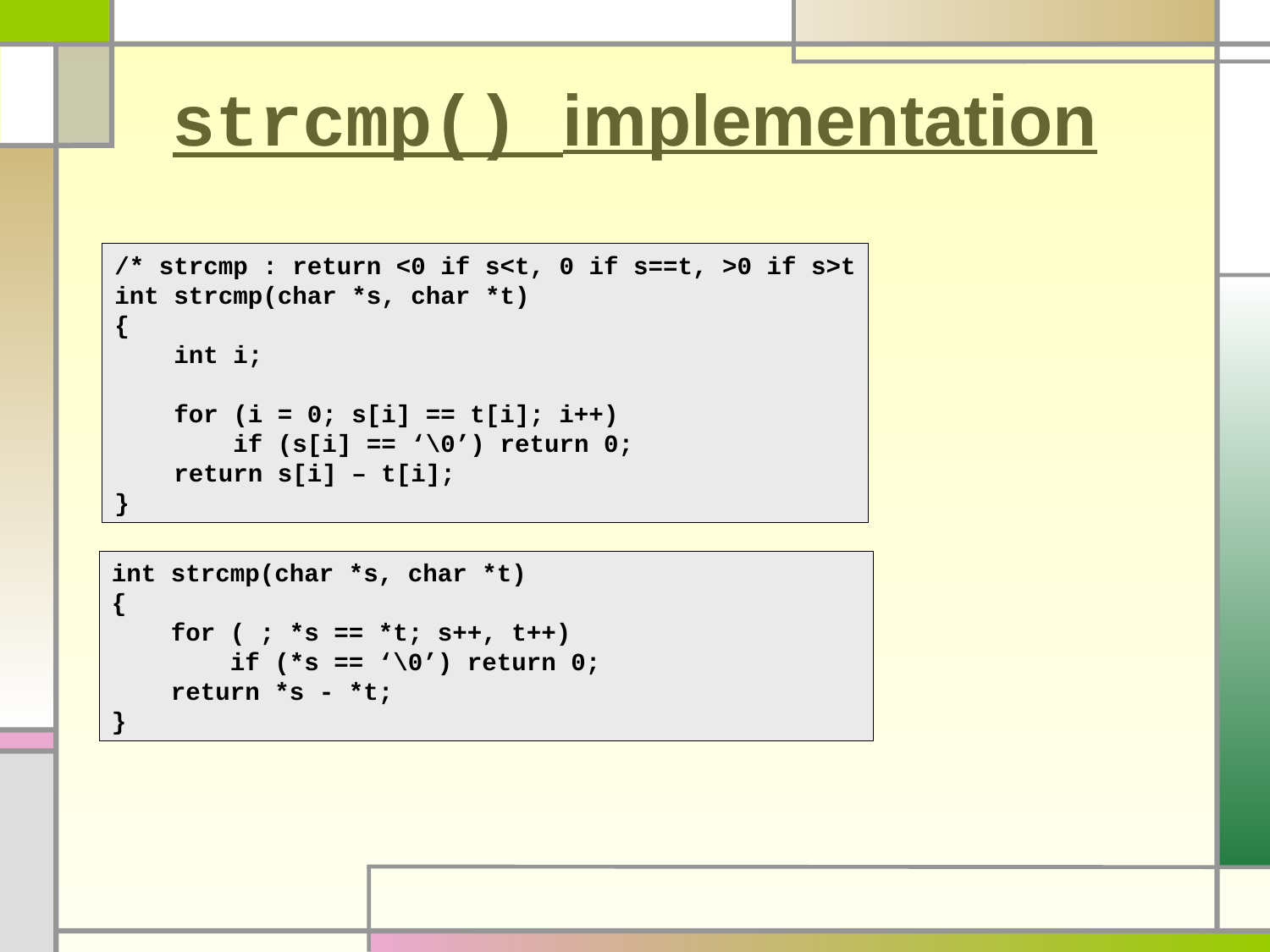

# strcmp() implementation

/* strcmp : return <0 if s<t, 0 if s==t, >0 if s>t
int strcmp(char *s, char *t)
{
    int i;

    for (i = 0; s[i] == t[i]; i++)
        if (s[i] == ‘\0’) return 0;
    return s[i] – t[i];
}
int strcmp(char *s, char *t)
{
    for ( ; *s == *t; s++, t++)
        if (*s == ‘\0’) return 0;
    return *s - *t;
}